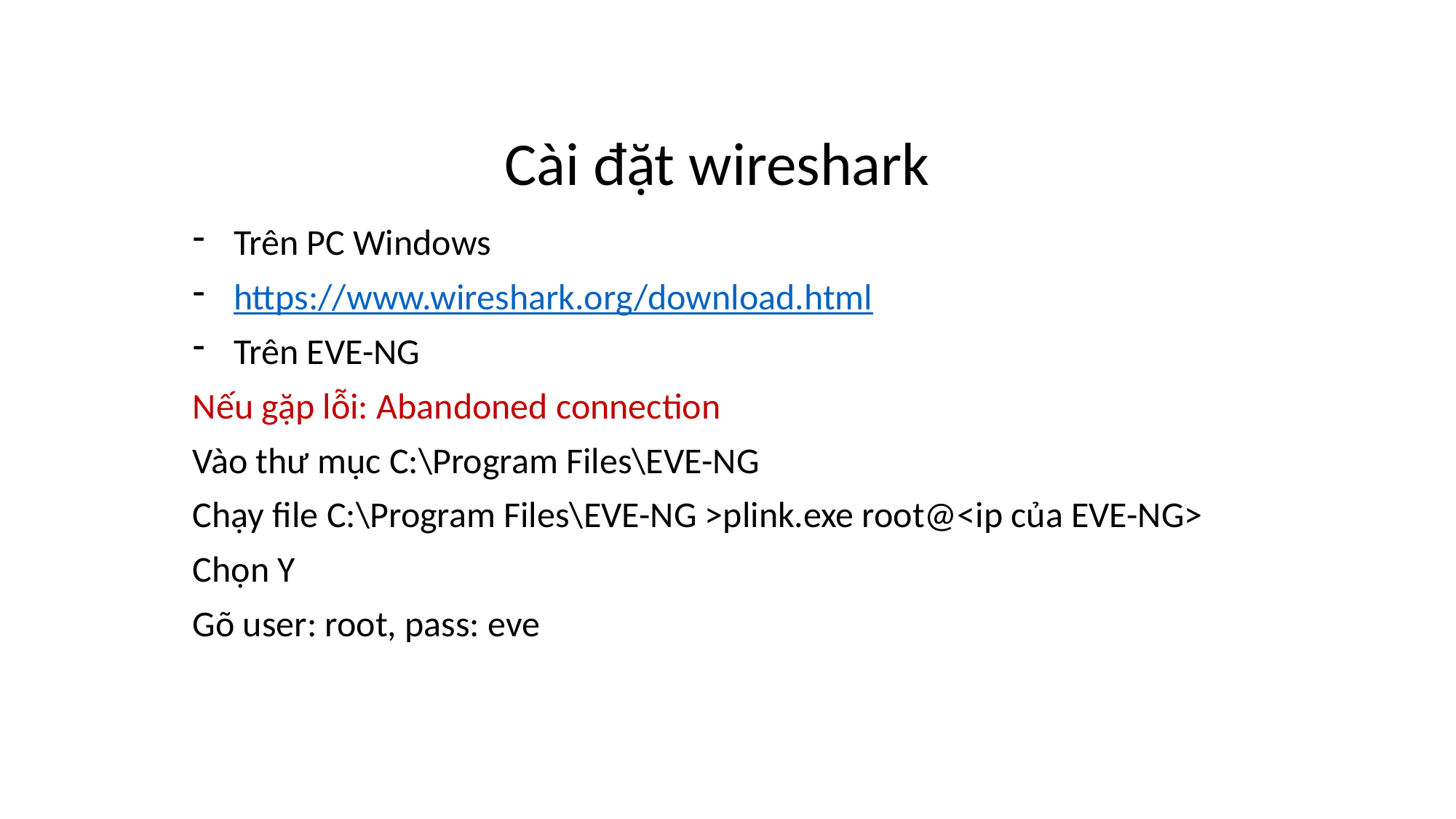

# Cài đặt wireshark
Trên PC Windows
https://www.wireshark.org/download.html
Trên EVE-NG
Nếu gặp lỗi: Abandoned connection
Vào thư mục C:\Program Files\EVE-NG
Chạy file C:\Program Files\EVE-NG >plink.exe root@<ip của EVE-NG>
Chọn Y
Gõ user: root, pass: eve